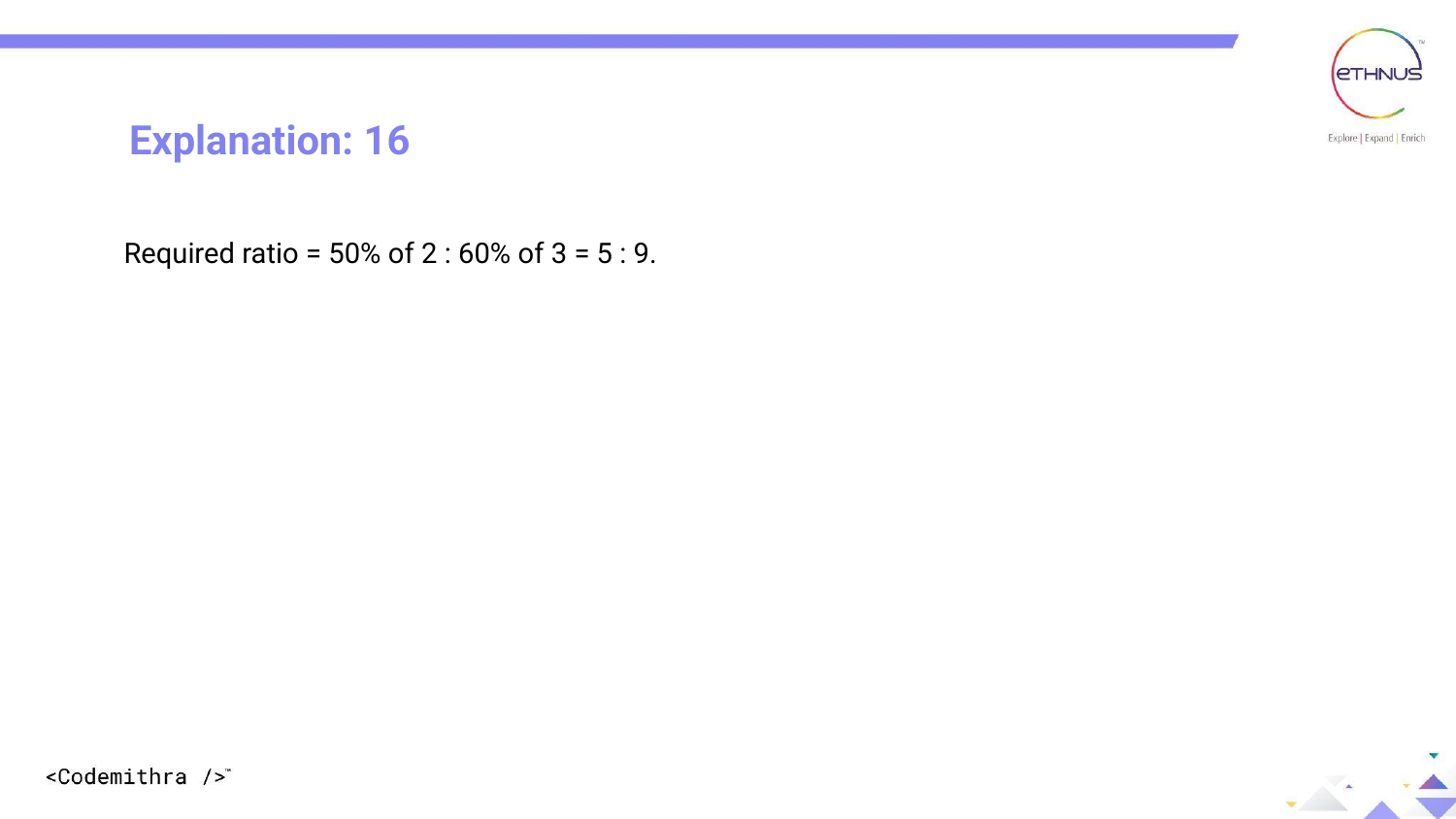

Explanation:
Explanation: 16
Required ratio = 50% of 2 : 60% of 3 = 5 : 9.